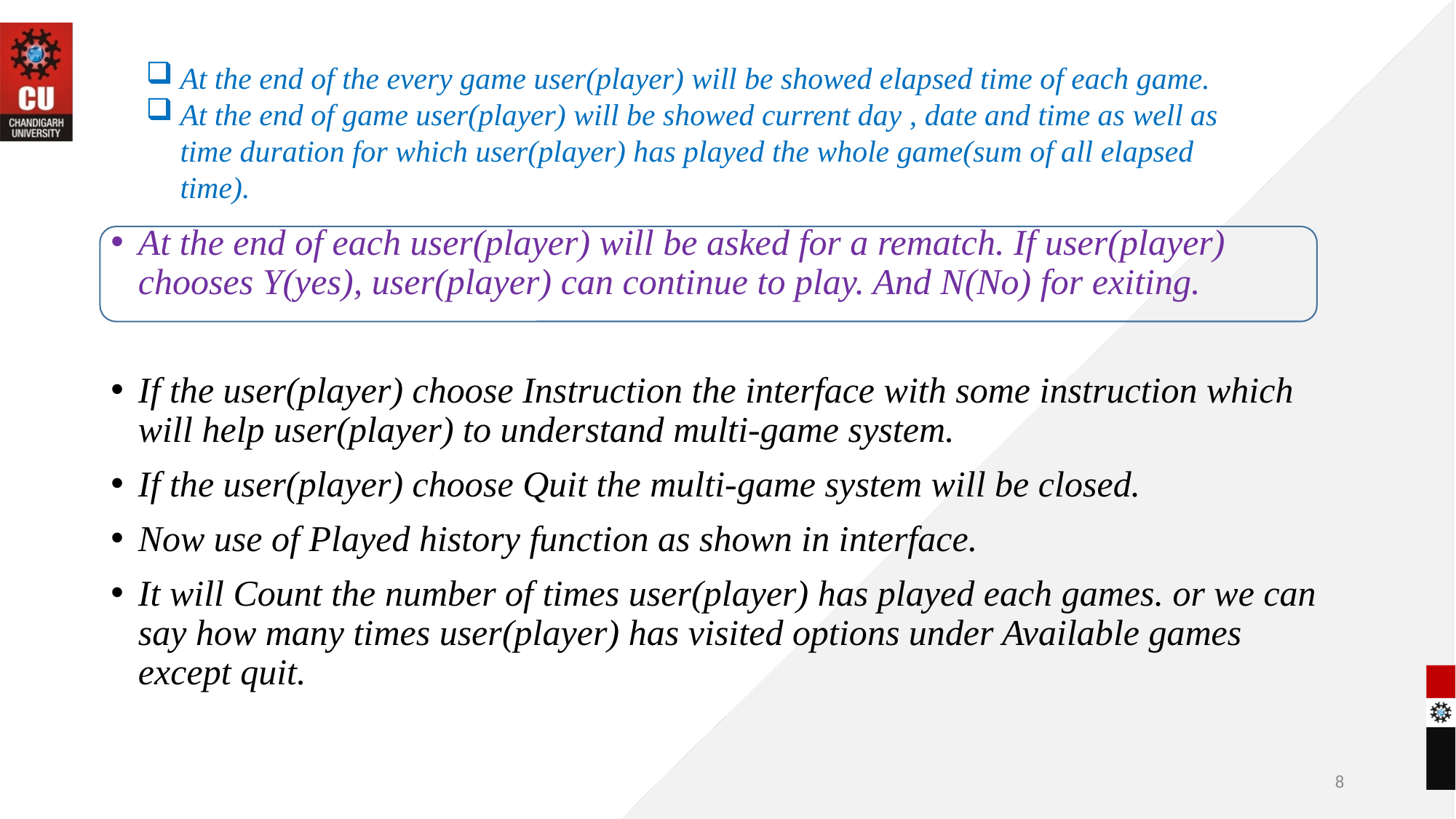

At the end of the every game user(player) will be showed elapsed time of each game.
At the end of game user(player) will be showed current day , date and time as well as time duration for which user(player) has played the whole game(sum of all elapsed time).
At the end of each user(player) will be asked for a rematch. If user(player)  chooses Y(yes), user(player) can continue to play. And N(No) for exiting.

If the user(player) choose Instruction the interface with some instruction which will help user(player) to understand multi-game system.
If the user(player) choose Quit the multi-game system will be closed.
Now use of Played history function as shown in interface.
It will Count the number of times user(player) has played each games. or we can say how many times user(player) has visited options under Available games except quit.

8